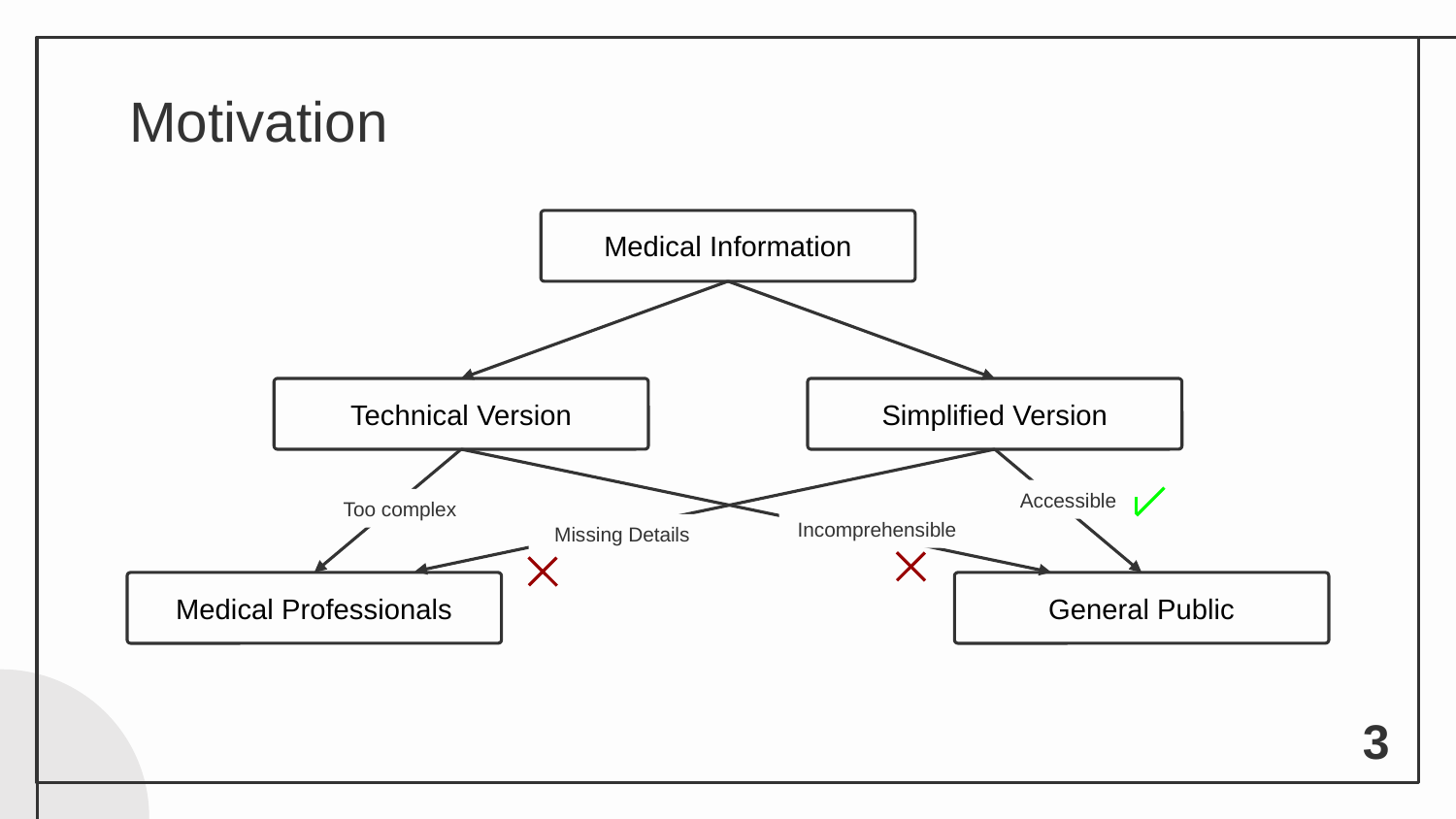

# Motivation
Medical Information
Technical Version
Simplified Version
Accessible
Too complex
Incomprehensible
Missing Details
Medical Professionals
General Public
3